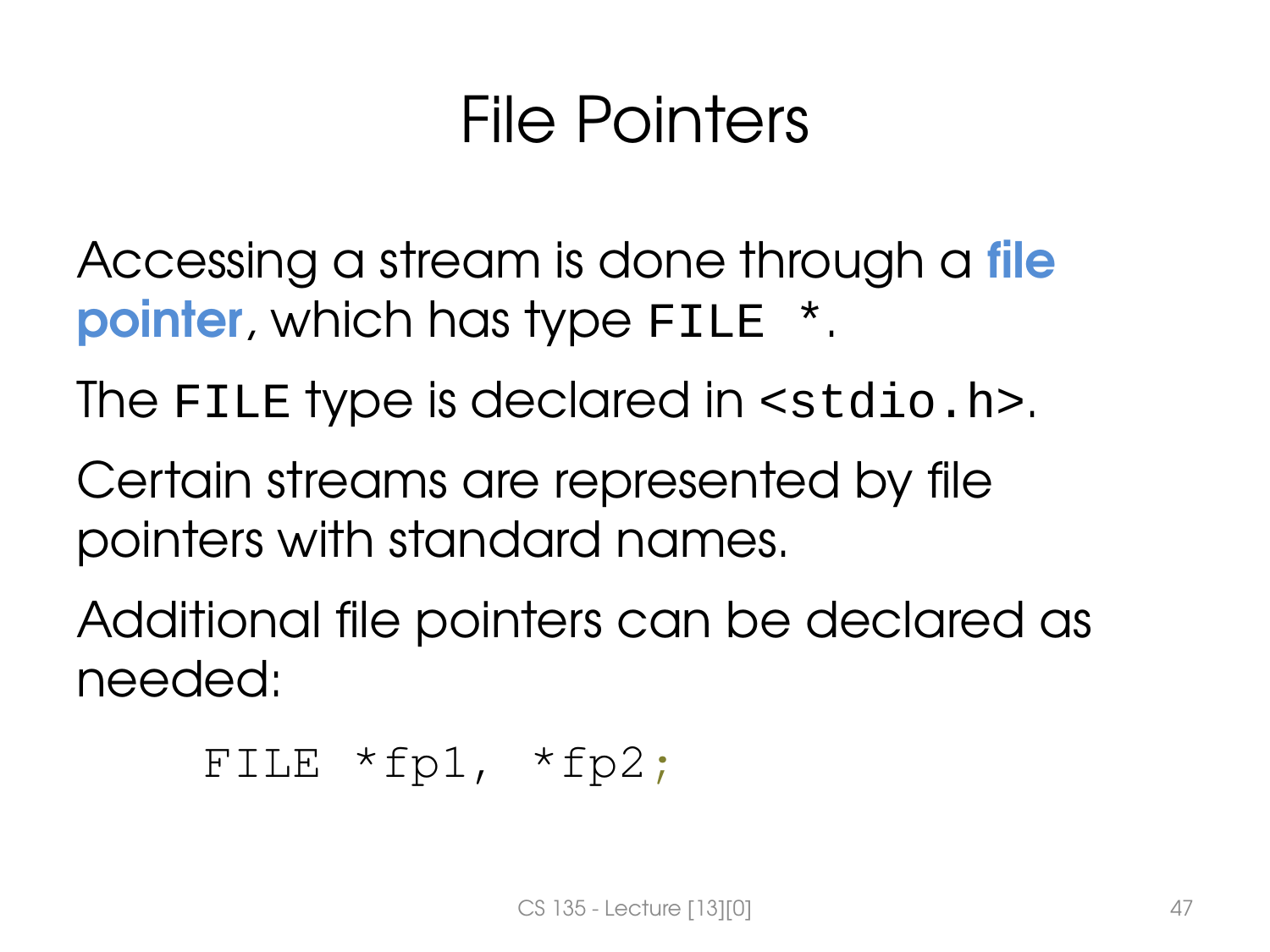

# File Pointers
Accessing a stream is done through a file pointer, which has type FILE *.
The FILE type is declared in <stdio.h>.
Certain streams are represented by file pointers with standard names.
Additional file pointers can be declared as needed:
	FILE *fp1, *fp2;
CS 135 - Lecture [13][0]
47